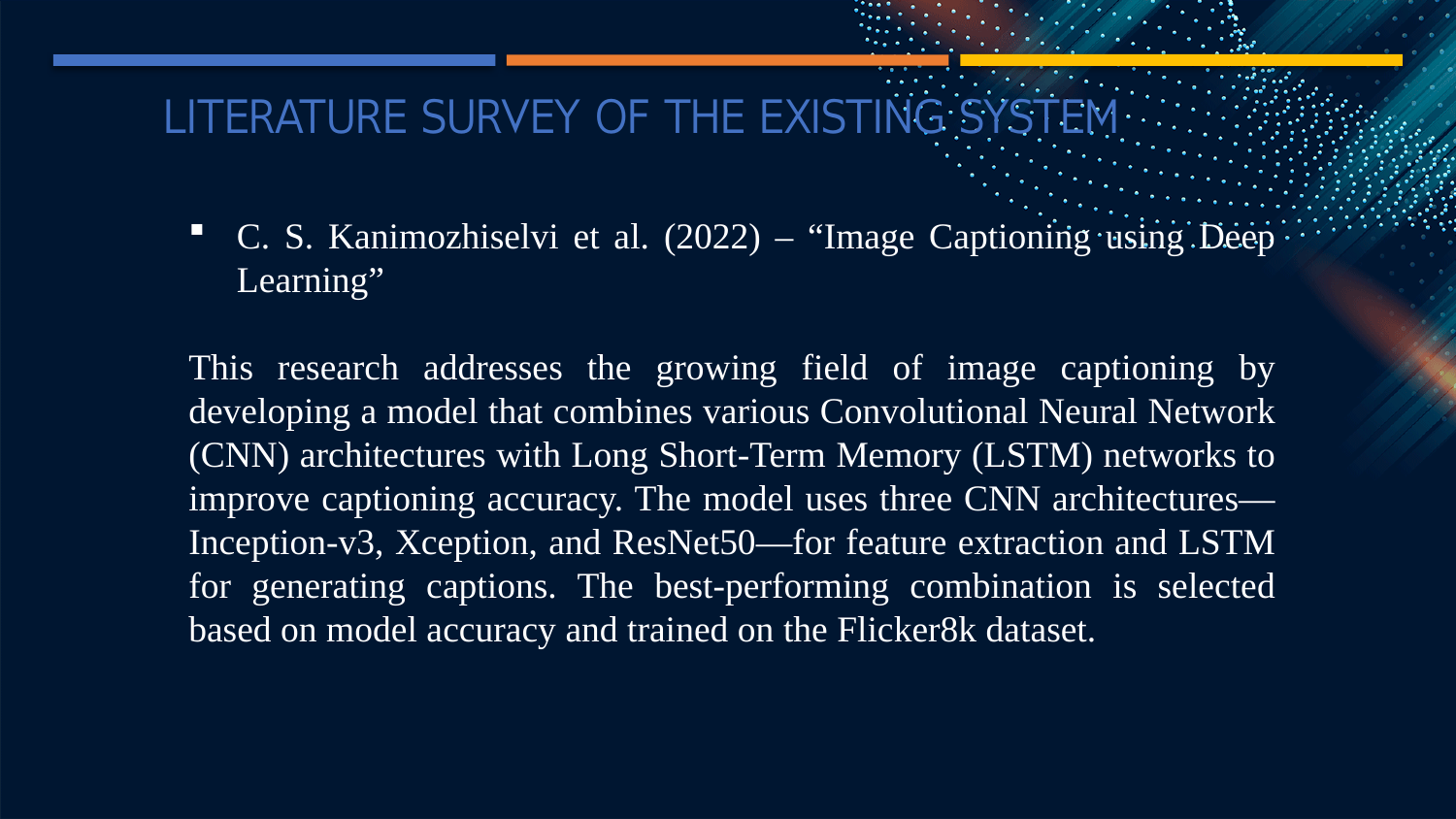

# Literature survey of the existing system
C. S. Kanimozhiselvi et al. (2022) – “Image Captioning using Deep Learning”

This research addresses the growing field of image captioning by developing a model that combines various Convolutional Neural Network (CNN) architectures with Long Short-Term Memory (LSTM) networks to improve captioning accuracy. The model uses three CNN architectures—Inception-v3, Xception, and ResNet50—for feature extraction and LSTM for generating captions. The best-performing combination is selected based on model accuracy and trained on the Flicker8k dataset.